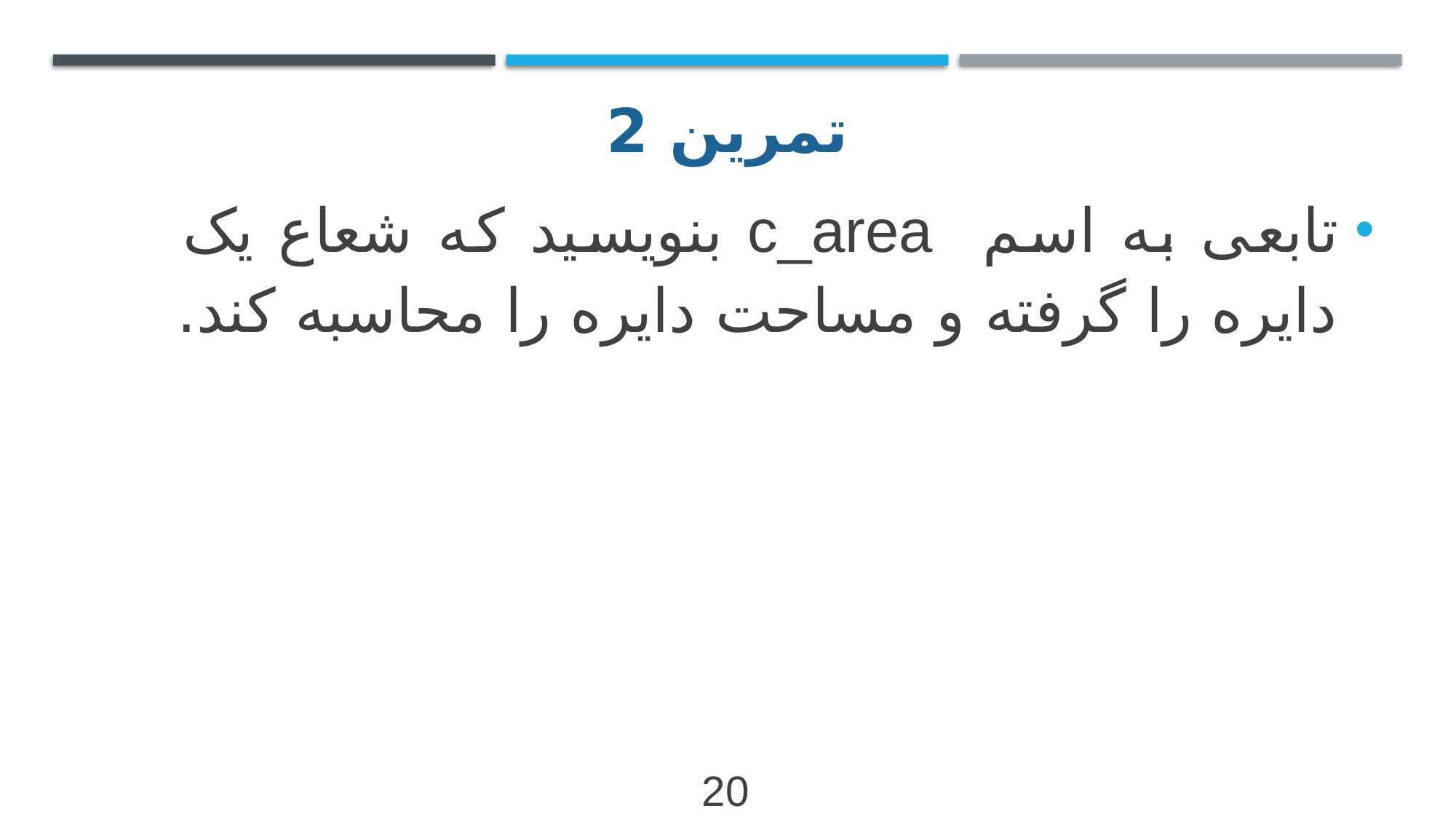

# تمرین 2
تابعی به اسم  c_area بنویسید که شعاع یک دایره را گرفته و مساحت دایره را محاسبه کند.